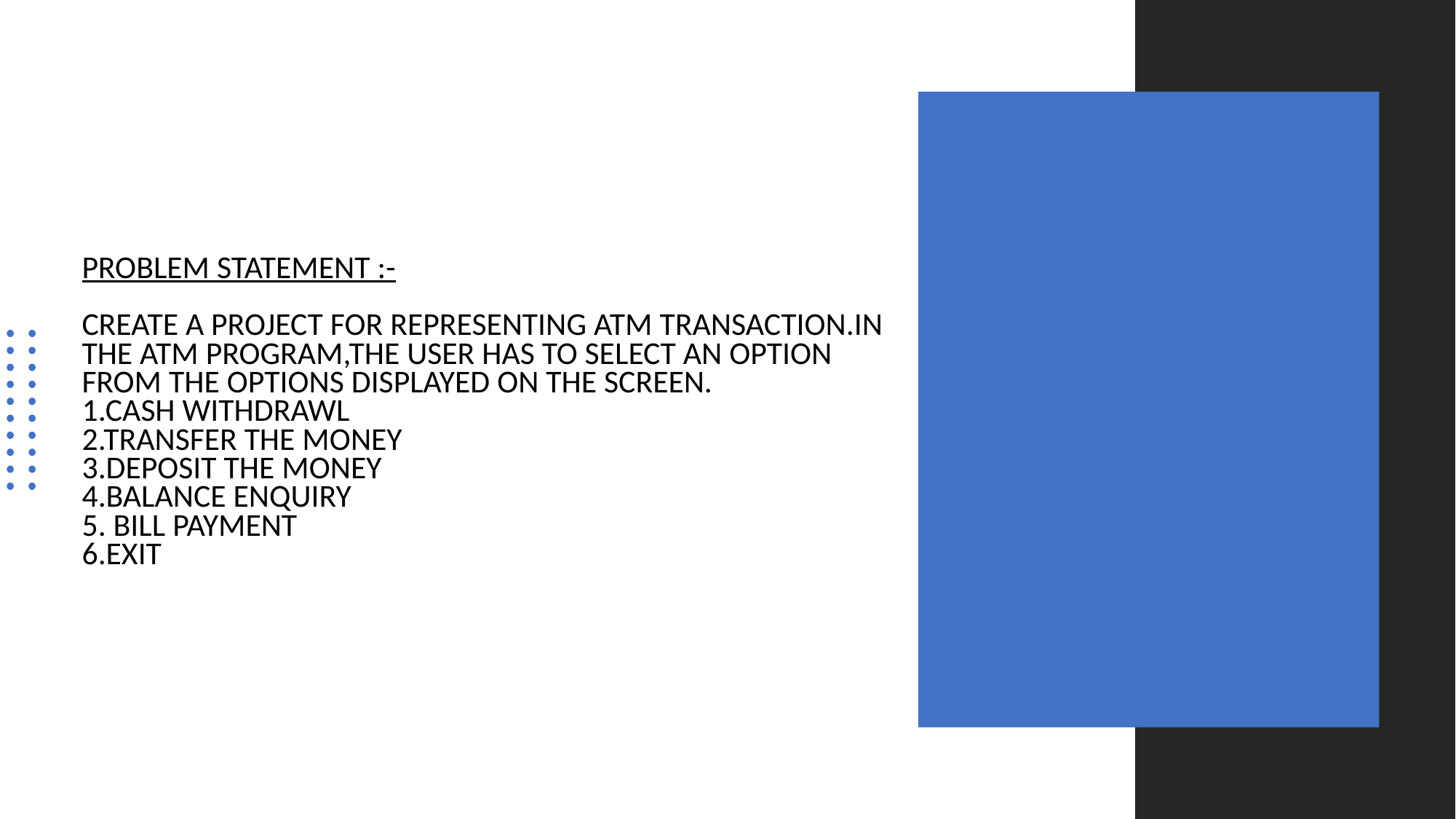

# PROBLEM STATEMENT :- CREATE A PROJECT FOR REPRESENTING ATM TRANSACTION.IN THE ATM PROGRAM,THE USER HAS TO SELECT AN OPTION FROM THE OPTIONS DISPLAYED ON THE SCREEN. 1.CASH WITHDRAWL 2.TRANSFER THE MONEY 3.DEPOSIT THE MONEY 4.BALANCE ENQUIRY 5. BILL PAYMENT 6.EXIT